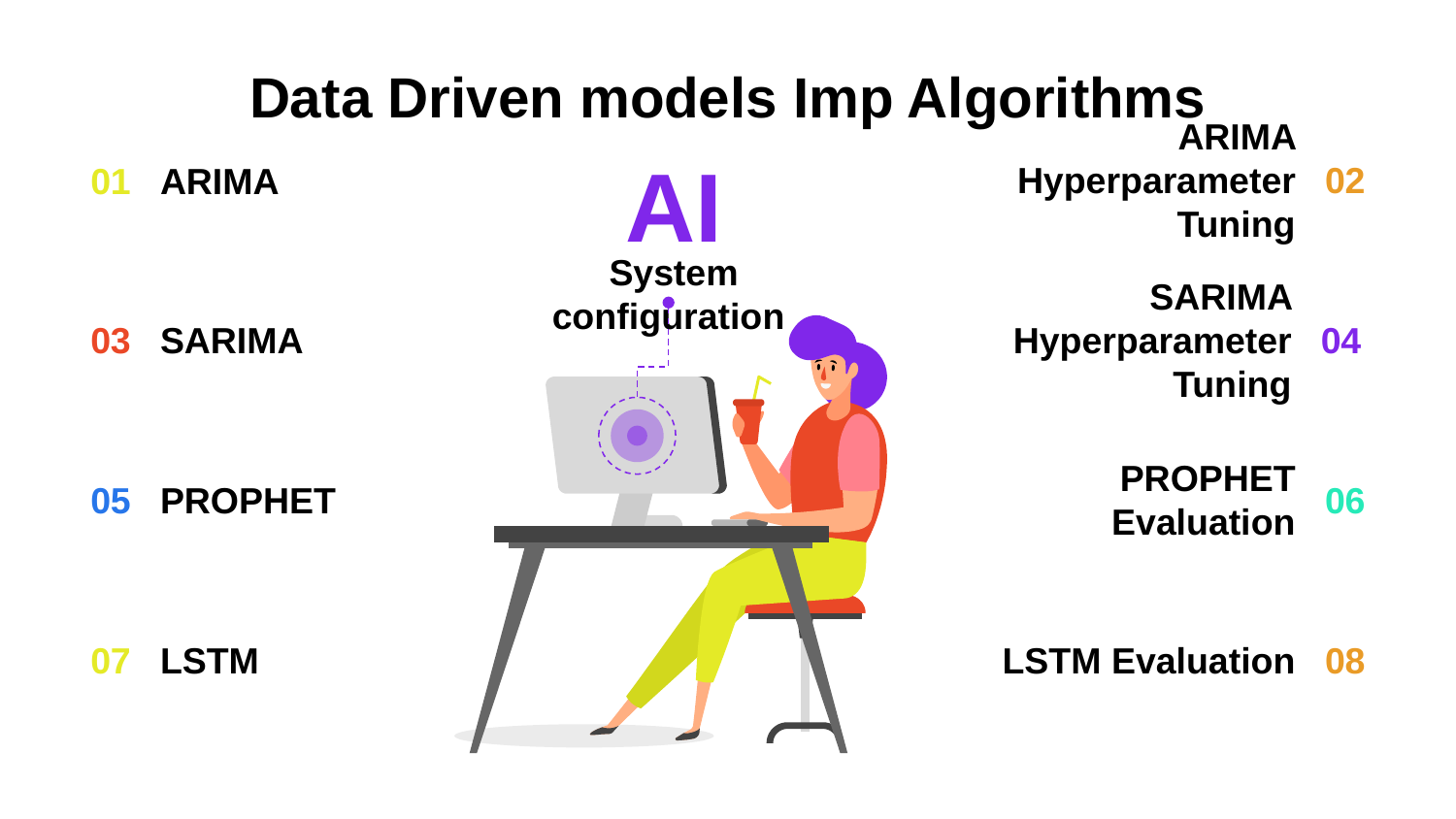

# Data Driven models Imp Algorithms
ARIMA Hyperparameter Tuning
02
01
ARIMA
AI
 System configuration
03
SARIMA
SARIMA Hyperparameter Tuning
04

05
PROPHET
PROPHET Evaluation
06
07
LSTM
LSTM Evaluation
08